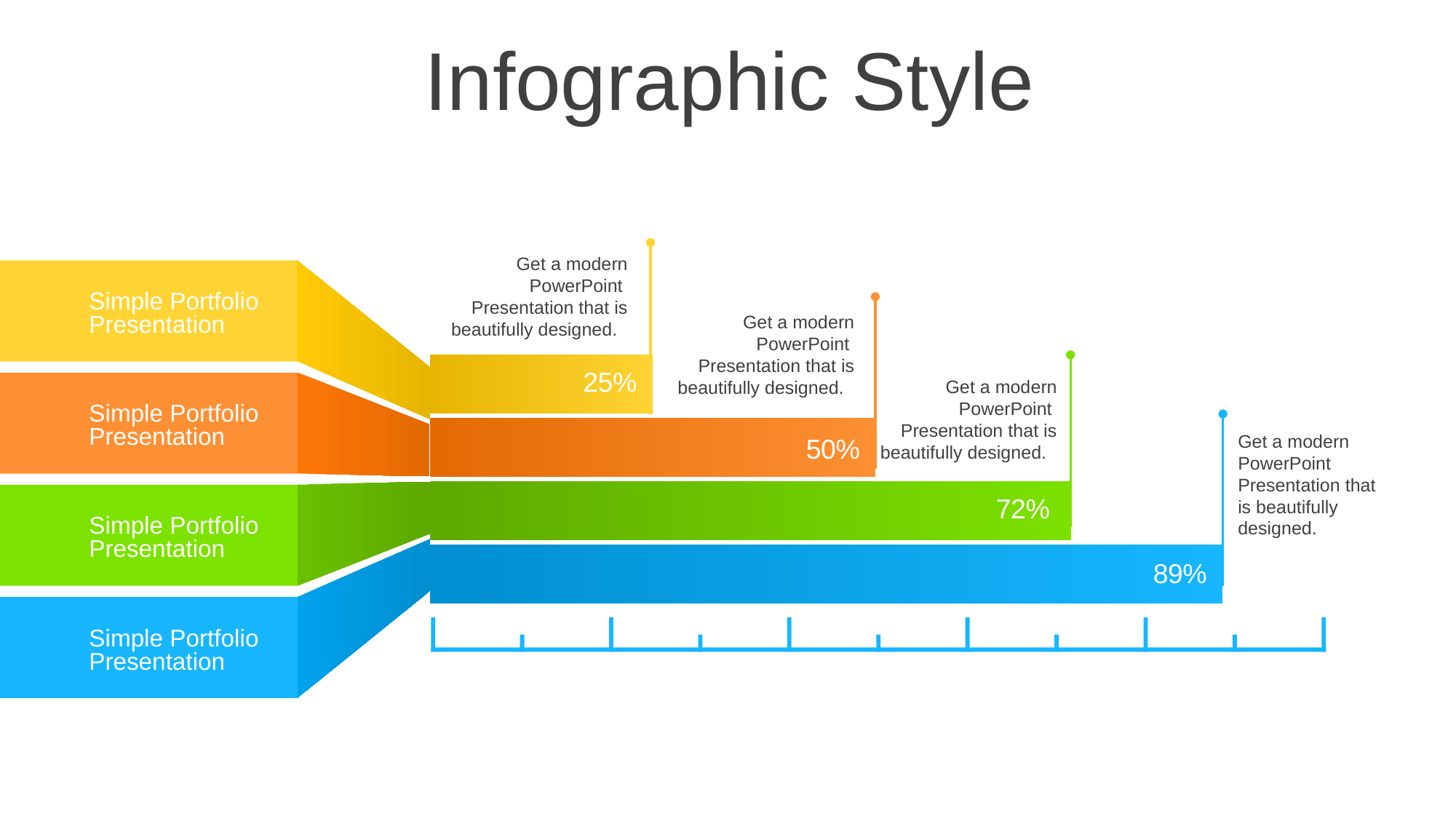

Infographic Style
Get a modern PowerPoint  Presentation that is beautifully designed.

Simple Portfolio Presentation
Get a modern PowerPoint  Presentation that is beautifully designed.

### Chart

| Category | Series 1 |
|---|---|
| Text 1 | 89.0 |
| Text 2 | 72.0 |
| Text 3 | 50.0 |
| Text 4 | 25.0 |
Get a modern PowerPoint  Presentation that is beautifully designed.
Simple Portfolio Presentation
Get a modern PowerPoint  Presentation that is beautifully designed.
Simple Portfolio Presentation

Simple Portfolio Presentation